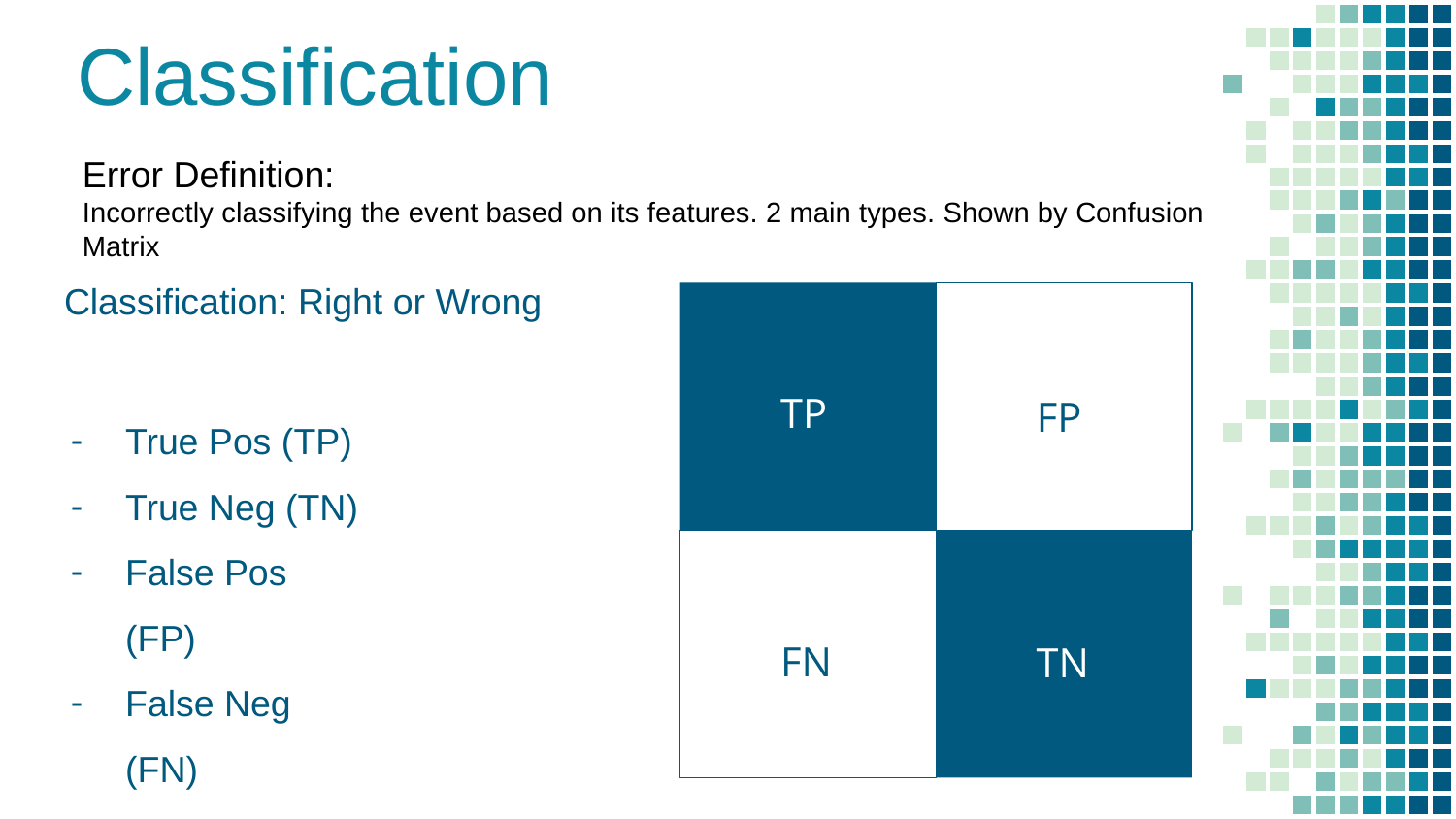

# Classification
Error Definition:
Incorrectly classifying the event based on its features. 2 main types. Shown by Confusion Matrix

Classification: Right or Wrong

True Pos (TP)
True Neg (TN)
False Pos (FP)
False Neg (FN)
TP
FP

FN
TN